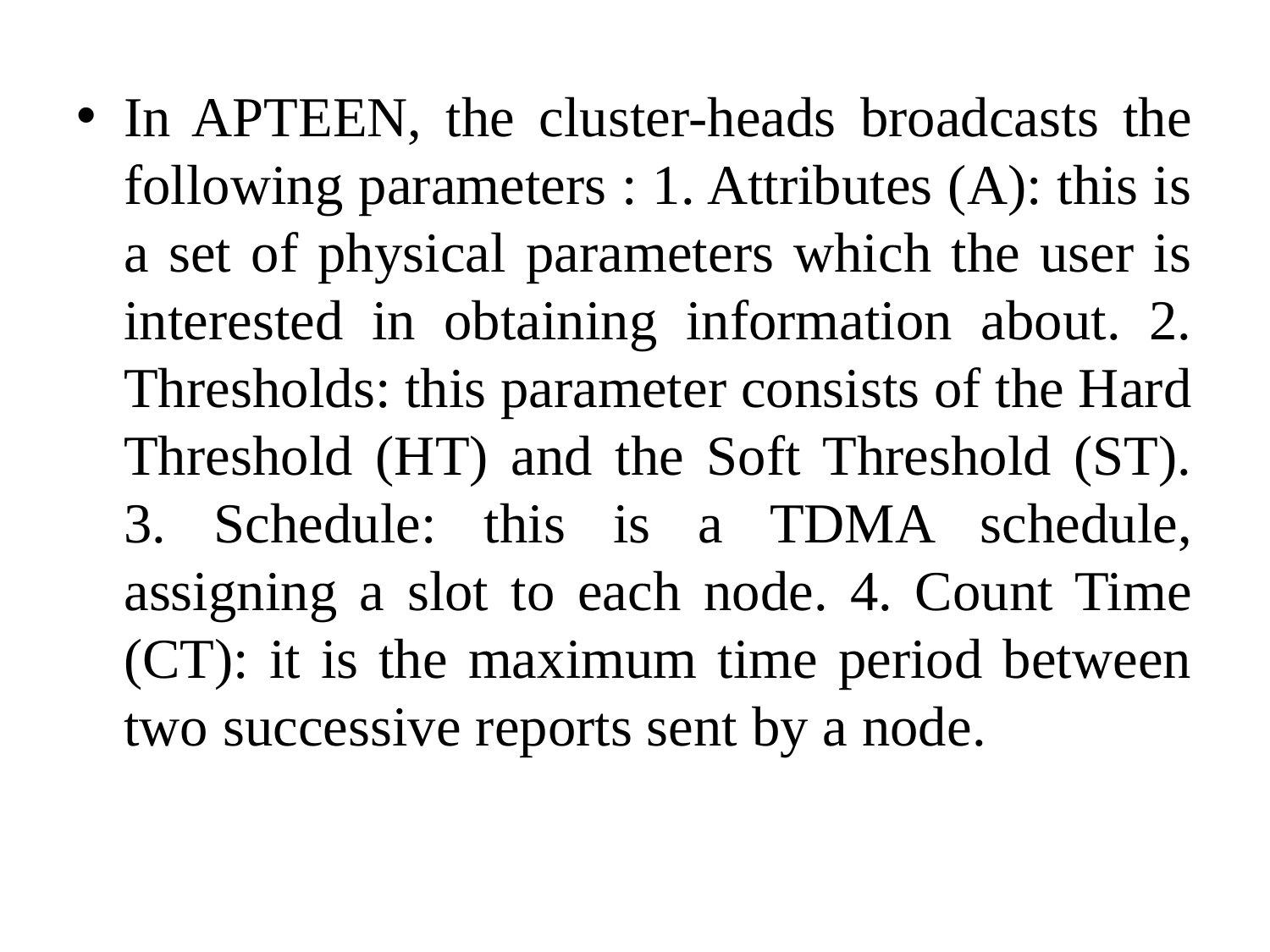

#
In APTEEN, the cluster-heads broadcasts the following parameters : 1. Attributes (A): this is a set of physical parameters which the user is interested in obtaining information about. 2. Thresholds: this parameter consists of the Hard Threshold (HT) and the Soft Threshold (ST). 3. Schedule: this is a TDMA schedule, assigning a slot to each node. 4. Count Time (CT): it is the maximum time period between two successive reports sent by a node.